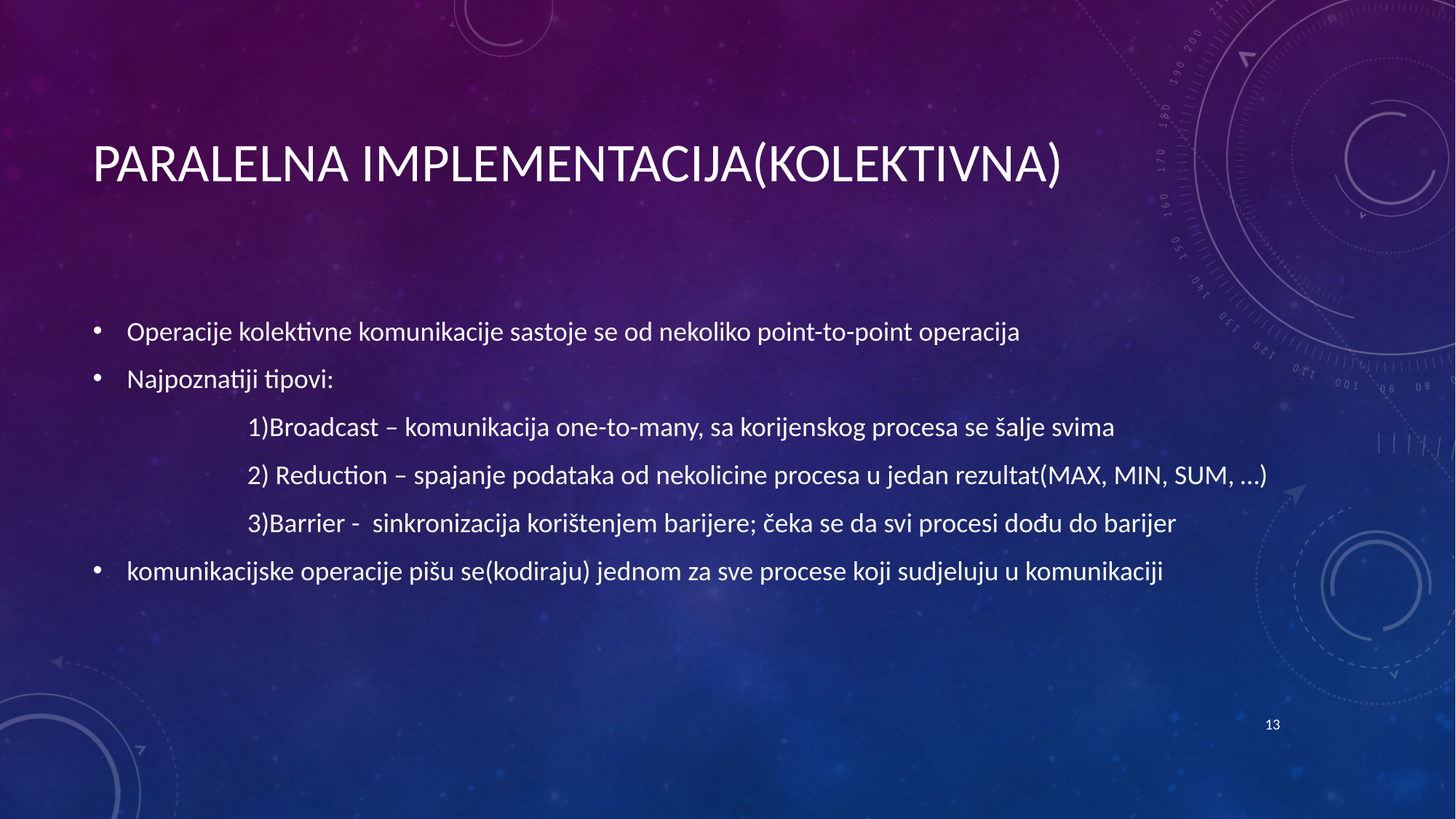

# Paralelna IMPLEMENTACIJA(KOLEKTIVNA)
Operacije kolektivne komunikacije sastoje se od nekoliko point-to-point operacija
Najpoznatiji tipovi:
                         1)Broadcast – komunikacija one-to-many, sa korijenskog procesa se šalje svima
                         2) Reduction – spajanje podataka od nekolicine procesa u jedan rezultat(MAX, MIN, SUM, …)
                         3)Barrier -  sinkronizacija korištenjem barijere; čeka se da svi procesi dođu do barijer
komunikacijske operacije pišu se(kodiraju) jednom za sve procese koji sudjeluju u komunikaciji

13